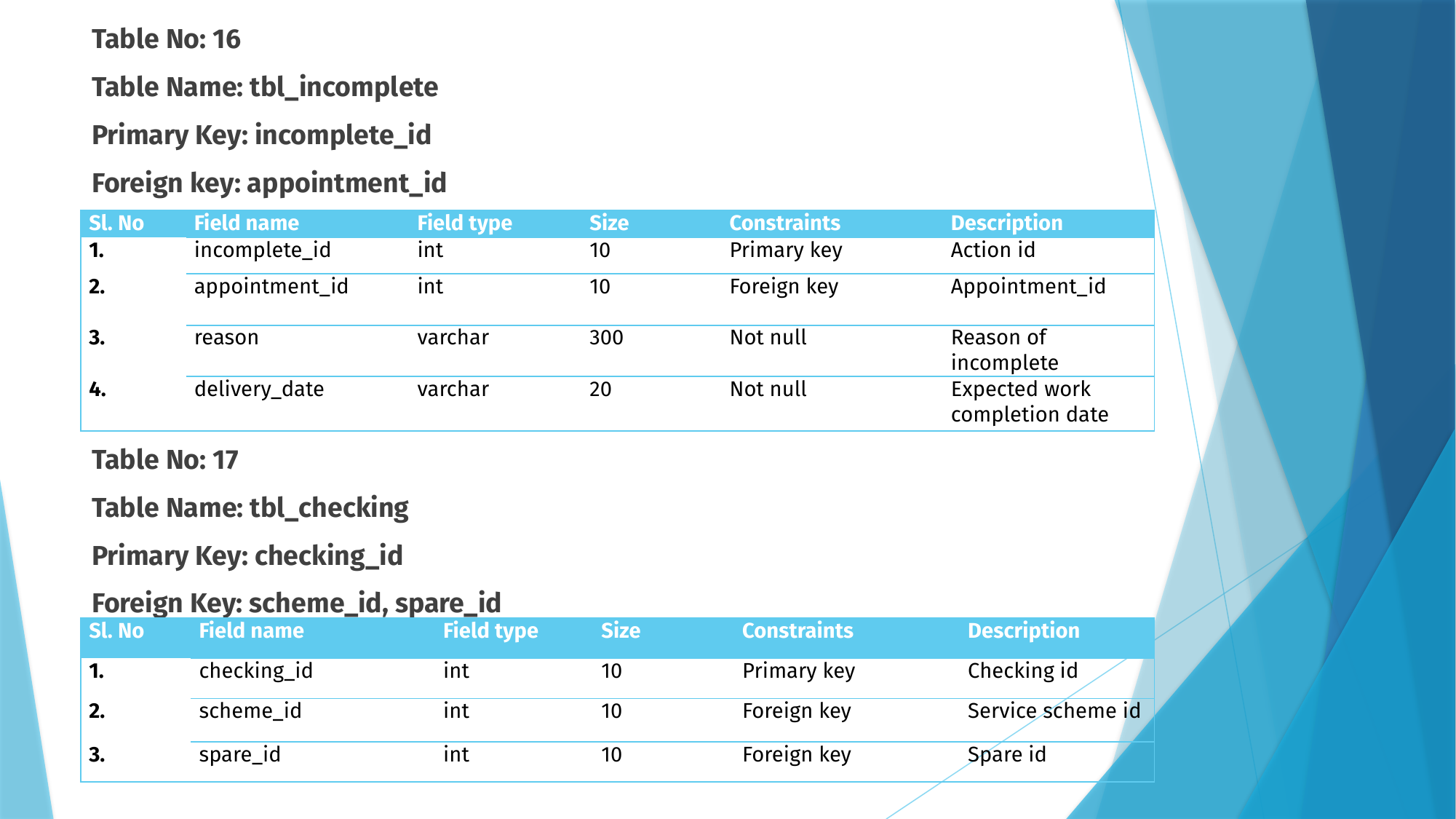

Table No: 16
Table Name: tbl_incomplete
Primary Key: incomplete_id
Foreign key: appointment_id

Table No: 17
Table Name: tbl_checking
Primary Key: checking_id
Foreign Key: scheme_id, spare_id

| Sl. No | Field name | Field type | Size | Constraints | Description |
| --- | --- | --- | --- | --- | --- |
| 1. | incomplete\_id | int | 10 | Primary key | Action id |
| 2. | appointment\_id | int | 10 | Foreign key | Appointment\_id |
| 3. | reason | varchar | 300 | Not null | Reason of incomplete |
| 4. | delivery\_date | varchar | 20 | Not null | Expected work completion date |
| Sl. No | Field name | Field type | Size | Constraints | Description |
| --- | --- | --- | --- | --- | --- |
| 1. | checking\_id | int | 10 | Primary key | Checking id |
| 2. | scheme\_id | int | 10 | Foreign key | Service scheme id |
| 3. | spare\_id | int | 10 | Foreign key | Spare id |